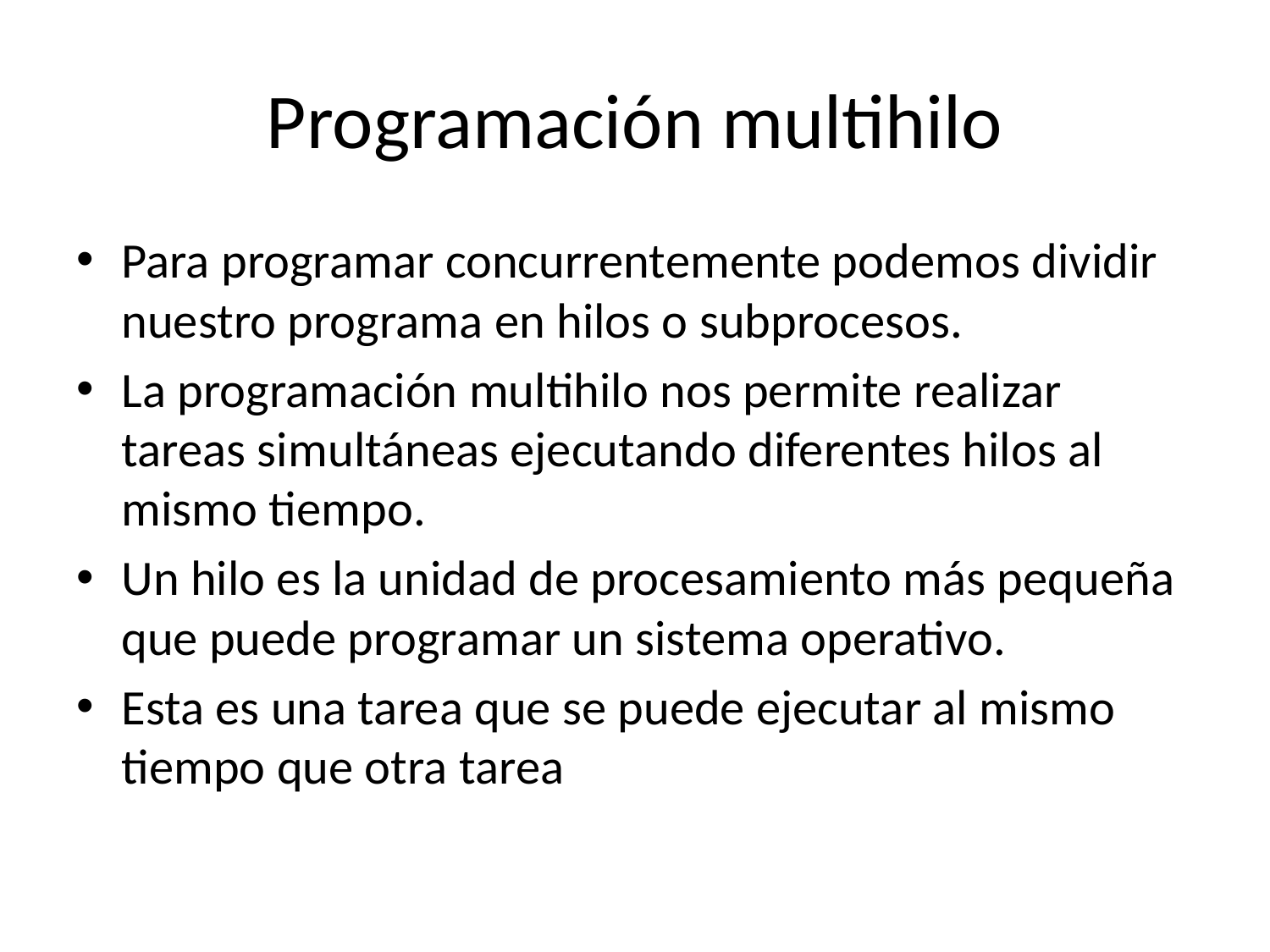

# Programación multihilo
Para programar concurrentemente podemos dividir nuestro programa en hilos o subprocesos.
La programación multihilo nos permite realizar tareas simultáneas ejecutando diferentes hilos al mismo tiempo.
Un hilo es la unidad de procesamiento más pequeña que puede programar un sistema operativo.
Esta es una tarea que se puede ejecutar al mismo tiempo que otra tarea